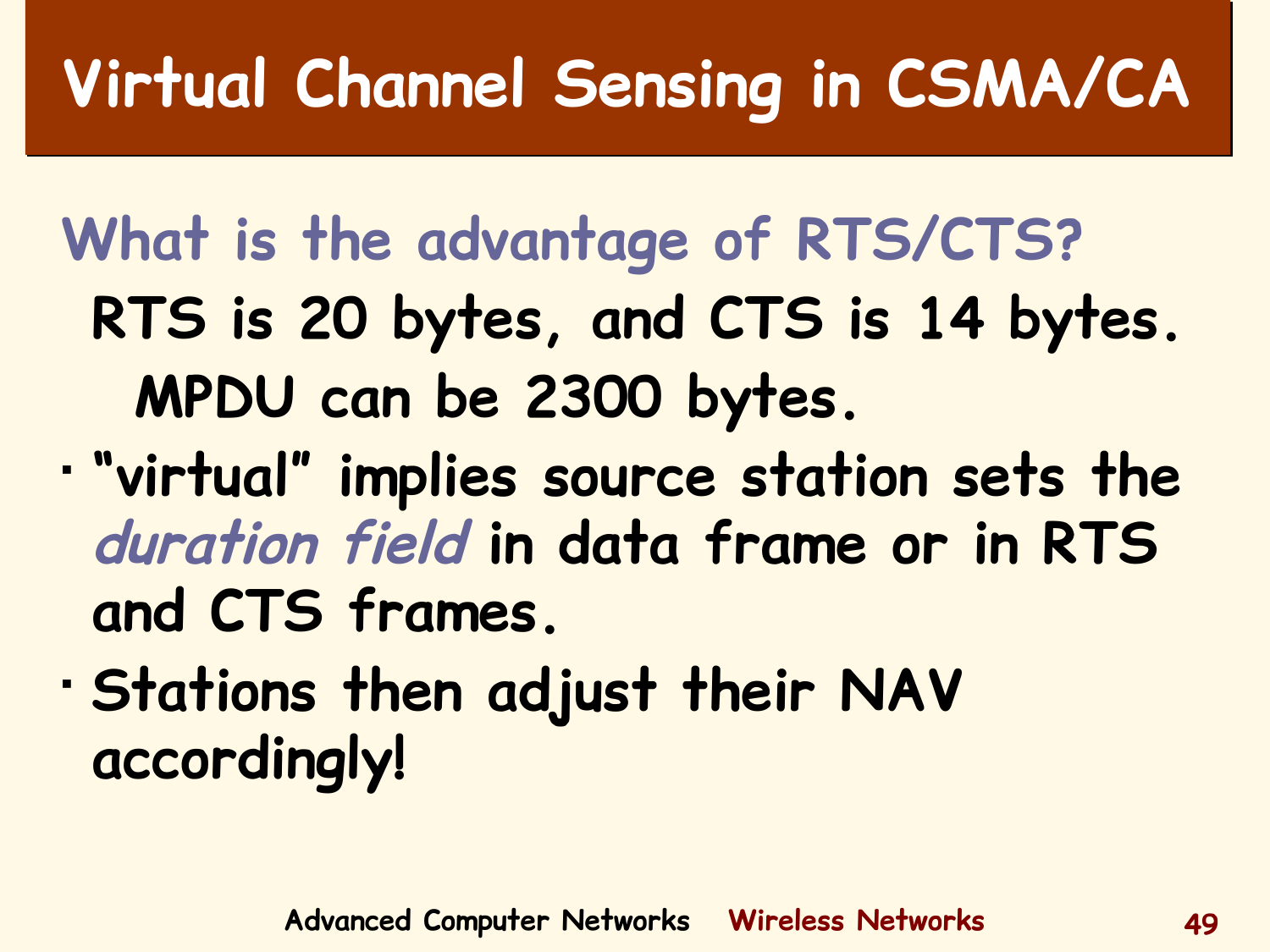

# Virtual Channel Sensing in CSMA/CA
What is the advantage of RTS/CTS?
	RTS is 20 bytes, and CTS is 14 bytes.
   MPDU can be 2300 bytes.
“virtual” implies source station sets the duration field in data frame or in RTS and CTS frames.
Stations then adjust their NAV accordingly!
Advanced Computer Networks   Wireless Networks
49